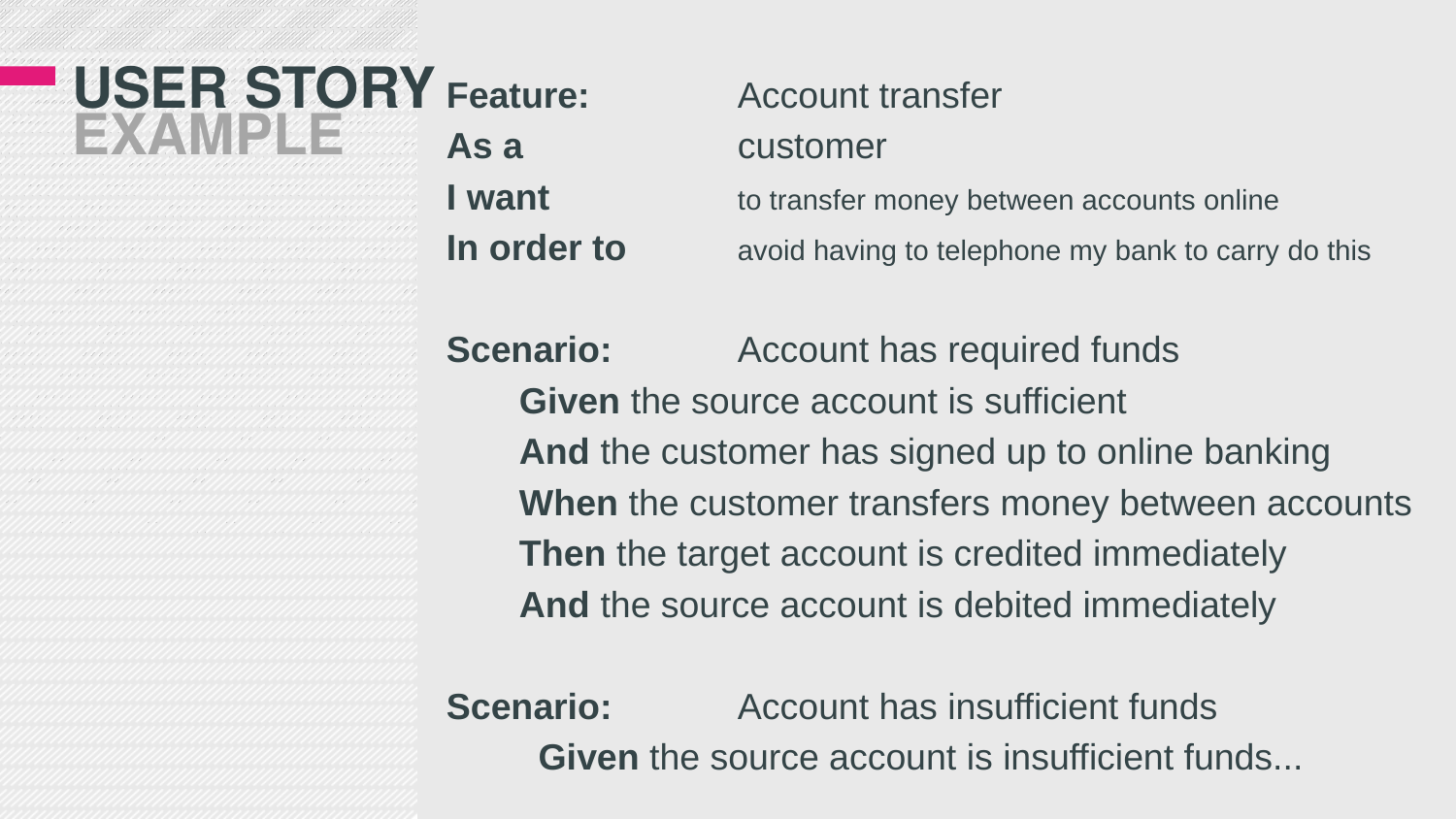

Feature:		Account transfer
As a		customer
I want		to transfer money between accounts online
In order to	avoid having to telephone my bank to carry do this

Scenario:	Account has required funds
Given the source account is sufficient
And the customer has signed up to online banking
When the customer transfers money between accounts
Then the target account is credited immediately
And the source account is debited immediately

Scenario:	Account has insufficient funds
         Given the source account is insufficient funds...

# USER STORY ExAMPLE